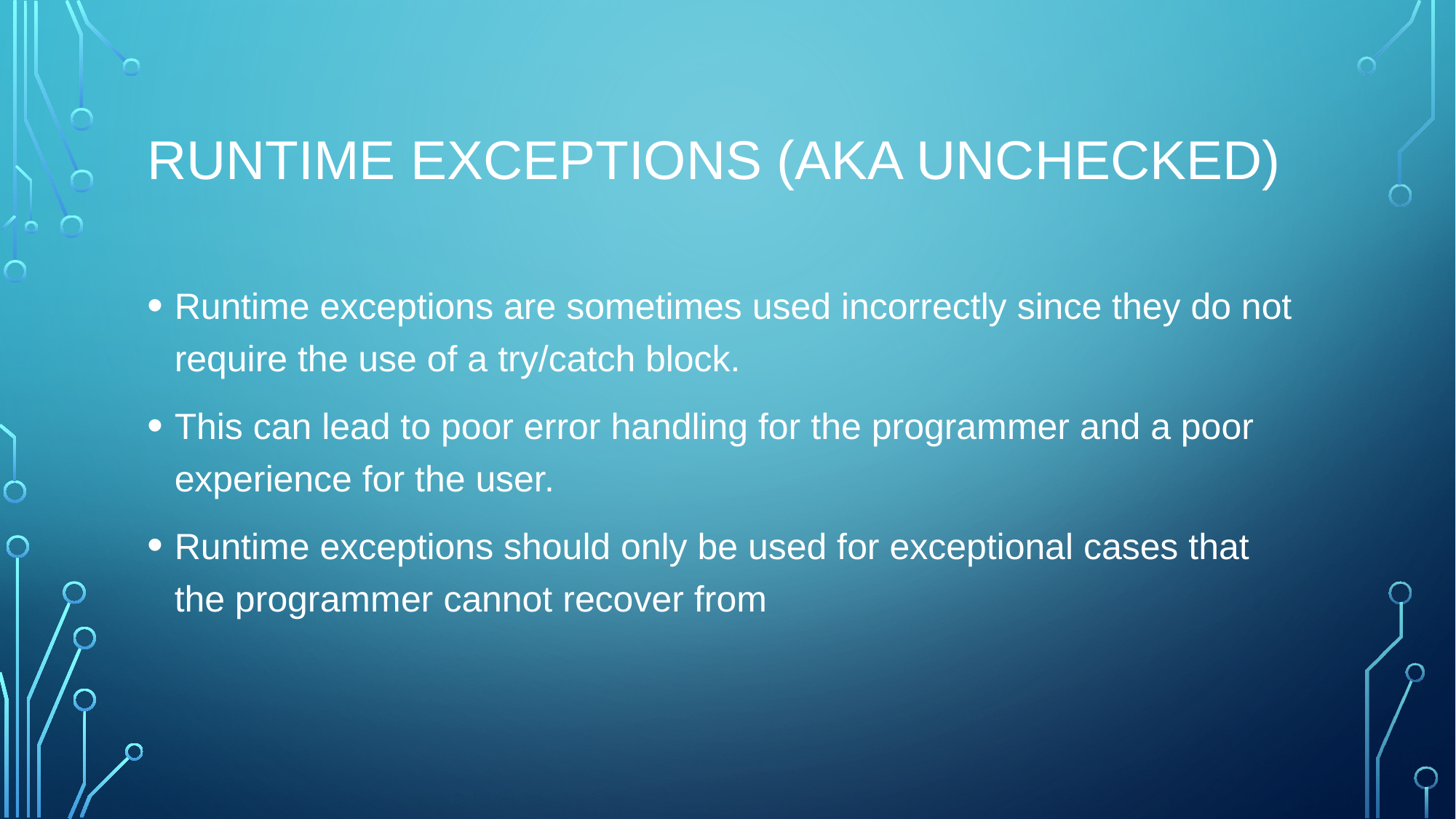

# Runtime exceptions (aka unchecked)
Runtime exceptions are sometimes used incorrectly since they do not require the use of a try/catch block.
This can lead to poor error handling for the programmer and a poor experience for the user.
Runtime exceptions should only be used for exceptional cases that the programmer cannot recover from